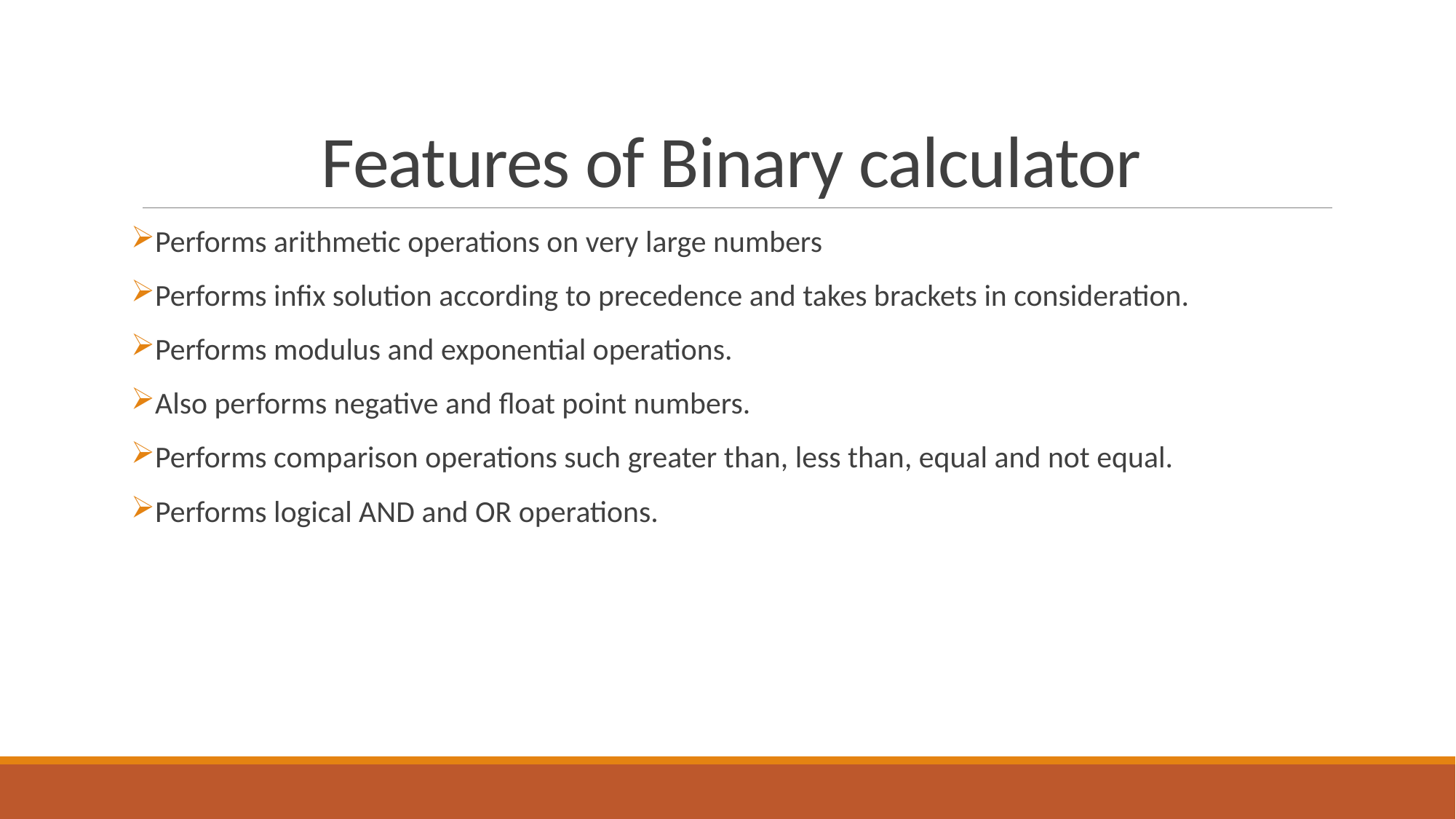

# Features of Binary calculator
Performs arithmetic operations on very large numbers
Performs infix solution according to precedence and takes brackets in consideration.
Performs modulus and exponential operations.
Also performs negative and float point numbers.
Performs comparison operations such greater than, less than, equal and not equal.
Performs logical AND and OR operations.